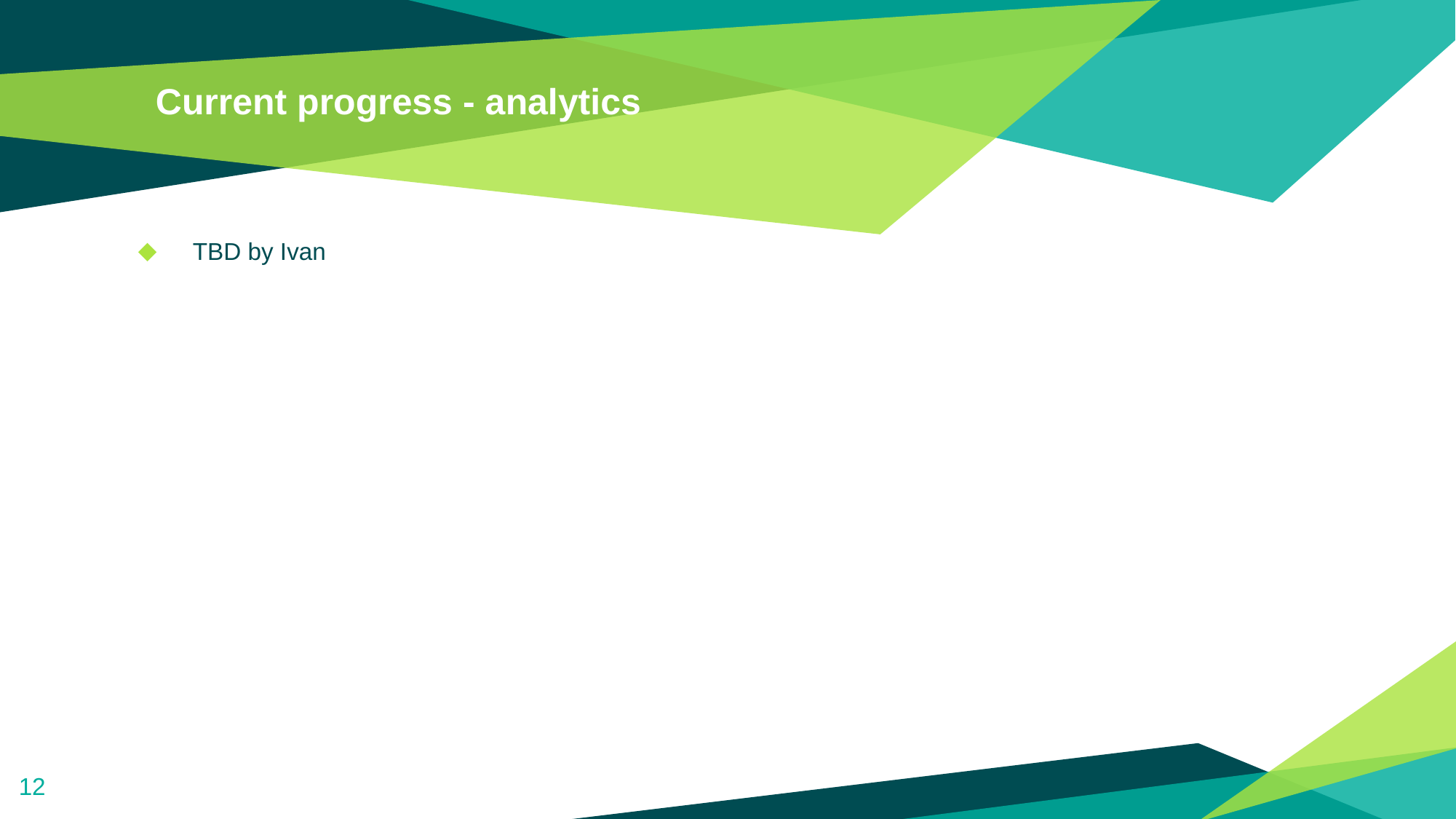

# Current progress - analytics
TBD by Ivan
12